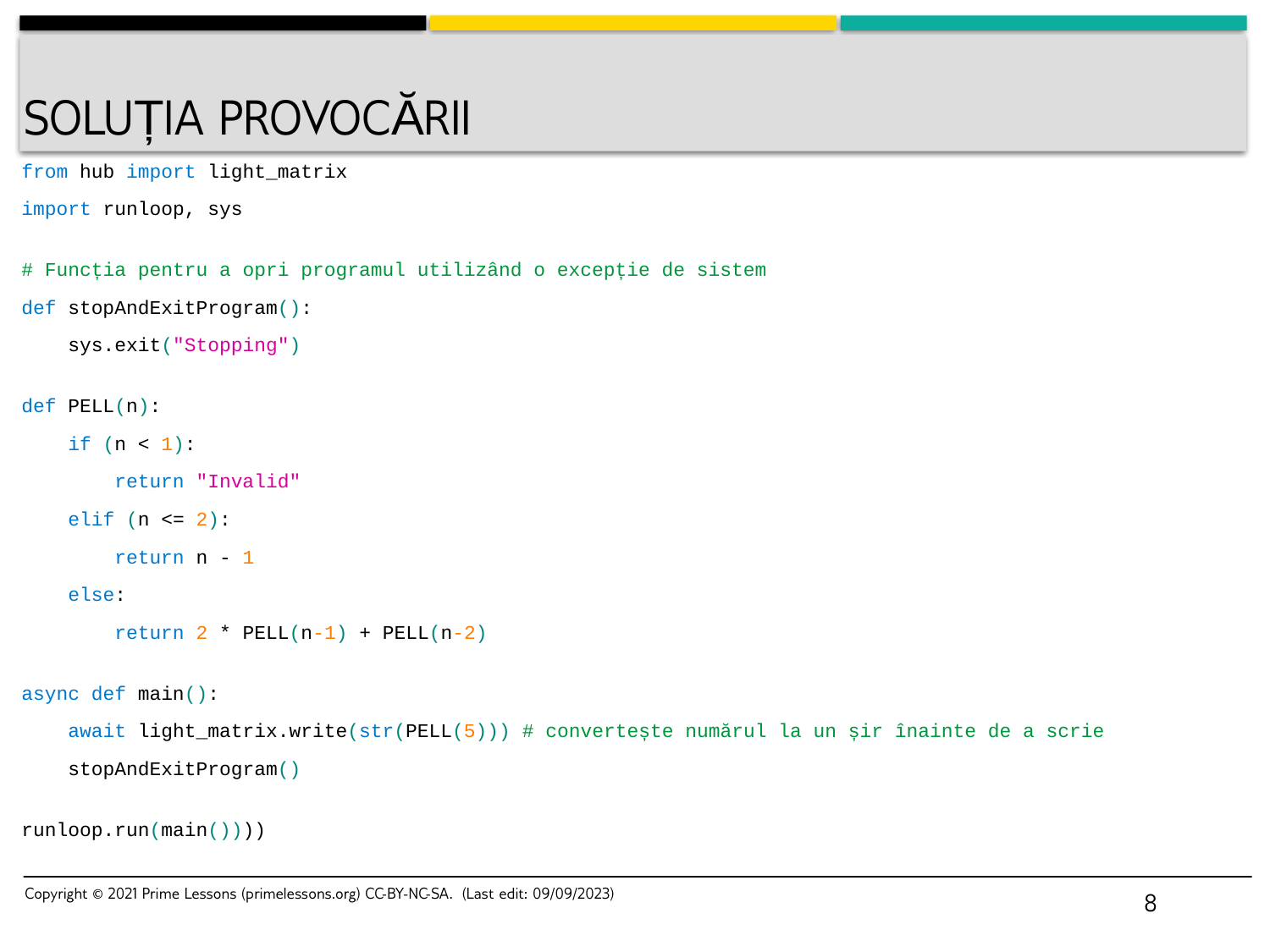

# Soluția provocării
from hub import light_matrix
import runloop, sys
# Funcția pentru a opri programul utilizând o excepție de sistem
def stopAndExitProgram():
    sys.exit("Stopping")
def PELL(n):
    if (n < 1):
        return "Invalid"
    elif (n <= 2):
        return n - 1
    else:
        return 2 * PELL(n-1) + PELL(n-2)
async def main():
    await light_matrix.write(str(PELL(5))) # convertește numărul la un șir înainte de a scrie
    stopAndExitProgram()
runloop.run(main())))

8
Copyright © 2021 Prime Lessons (primelessons.org) CC-BY-NC-SA.  (Last edit: 09/09/2023)